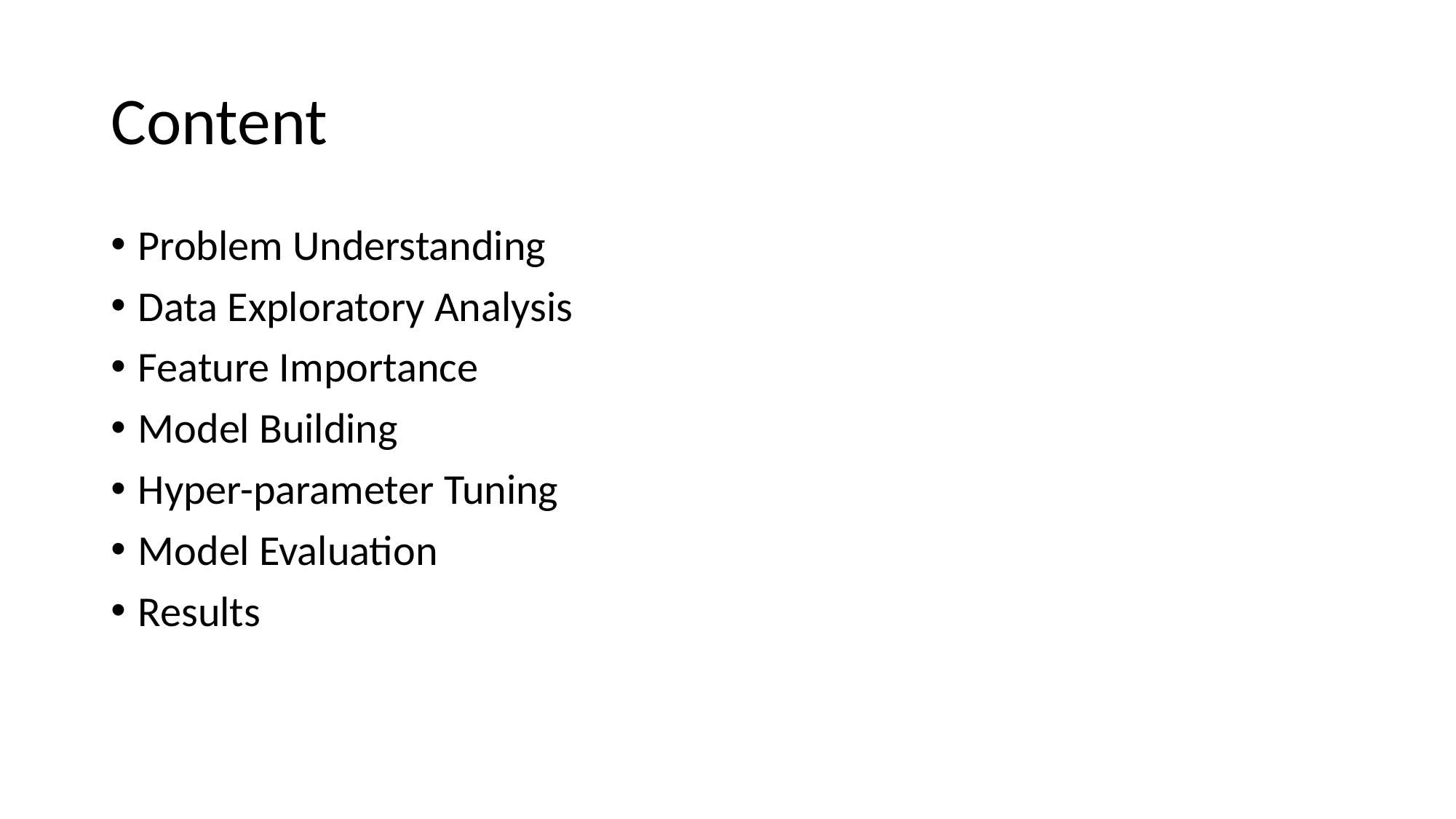

# Content
Problem Understanding
Data Exploratory Analysis
Feature Importance
Model Building
Hyper-parameter Tuning
Model Evaluation
Results